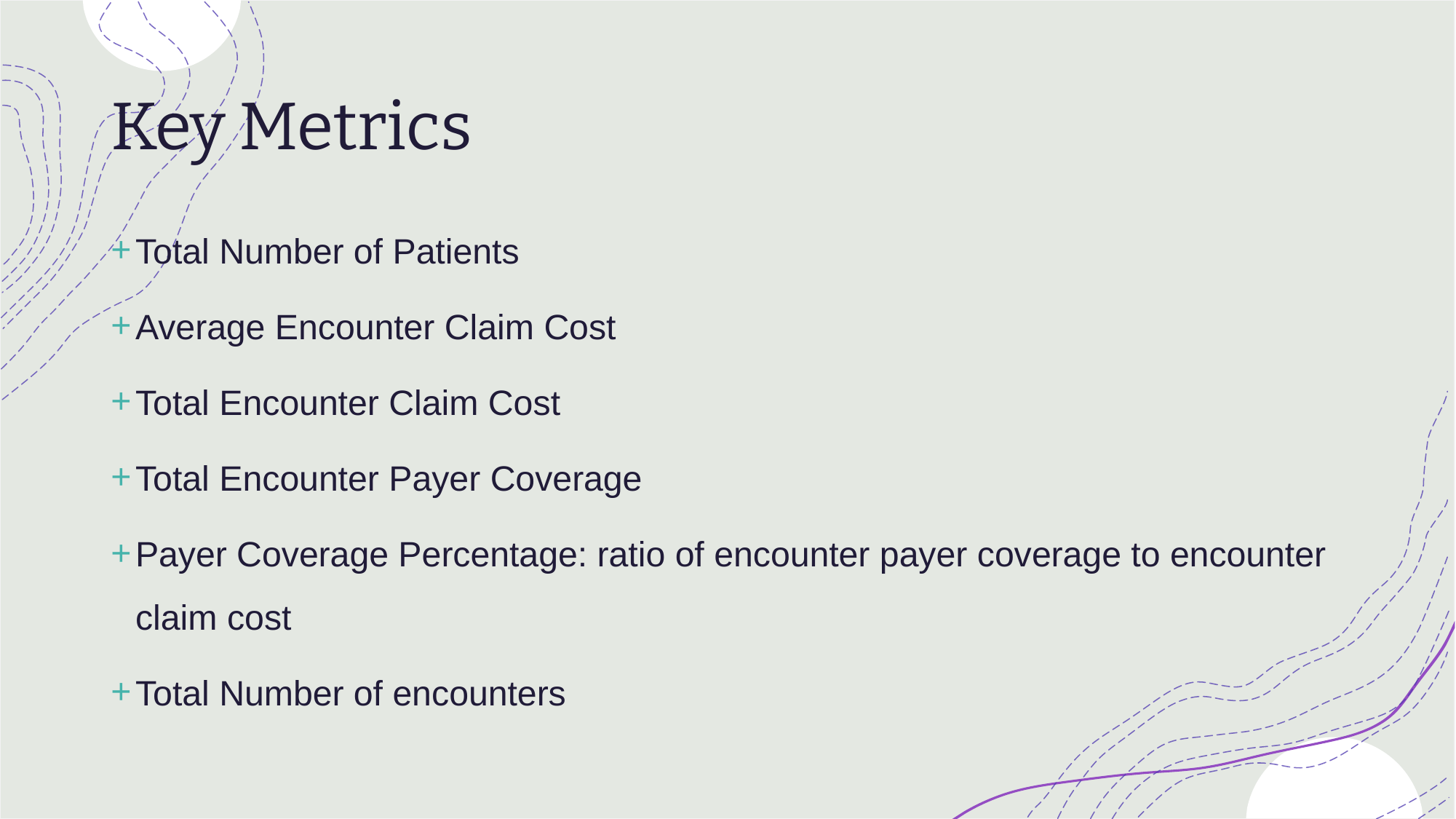

# Key Metrics
Total Number of Patients
Average Encounter Claim Cost
Total Encounter Claim Cost
Total Encounter Payer Coverage
Payer Coverage Percentage: ratio of encounter payer coverage to encounter claim cost
Total Number of encounters